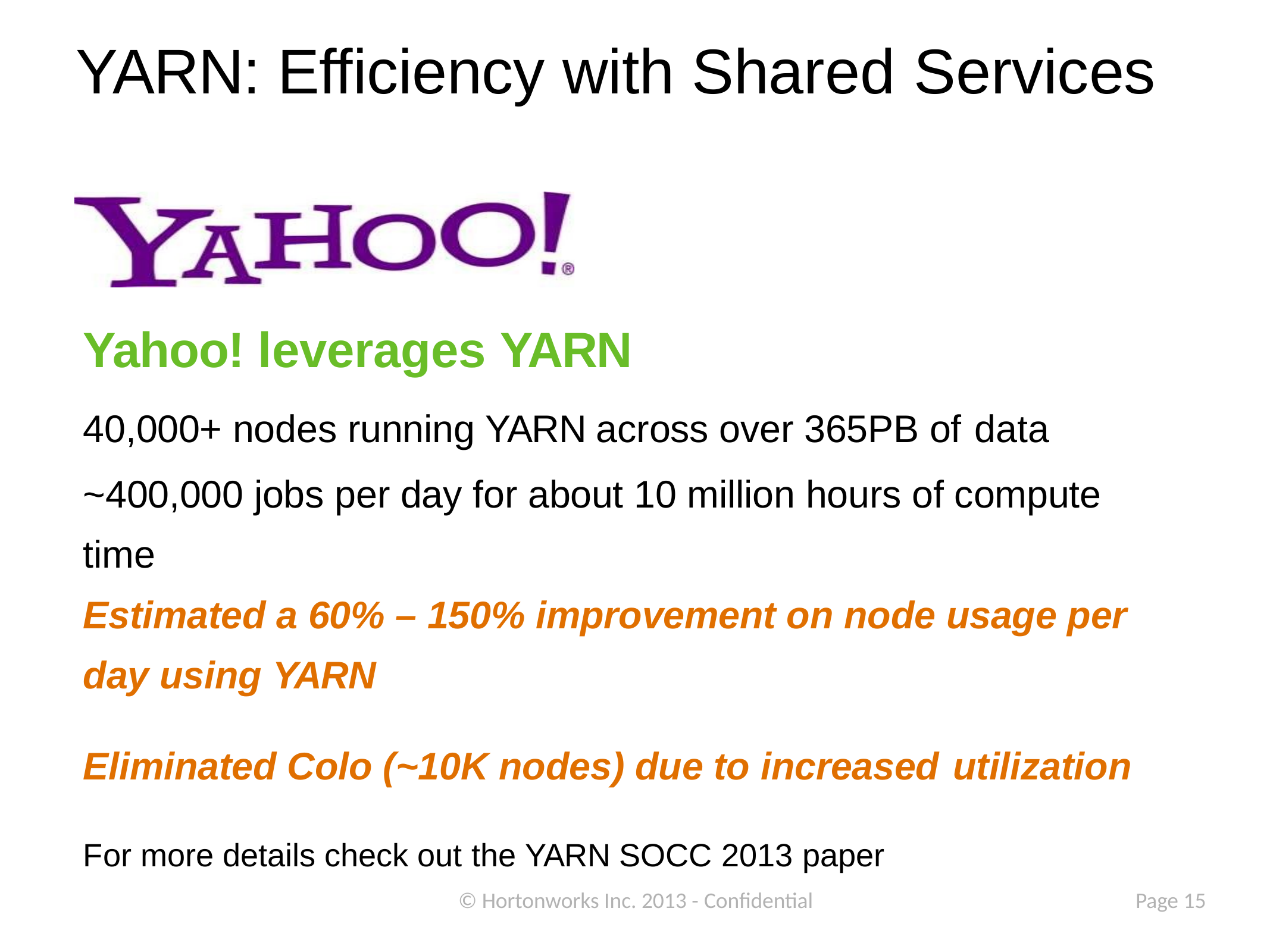

# YARN: Efficiency with Shared Services

Yahoo! leverages YARN
40,000+ nodes running YARN across over 365PB of data
~400,000 jobs per day for about 10 million hours of compute  time
Estimated a 60% – 150% improvement on node usage per  day using YARN

Eliminated Colo (~10K nodes) due to increased utilization

For more details check out the YARN SOCC 2013 paper
© Hortonworks Inc. 2013 - Confidential
Page 15